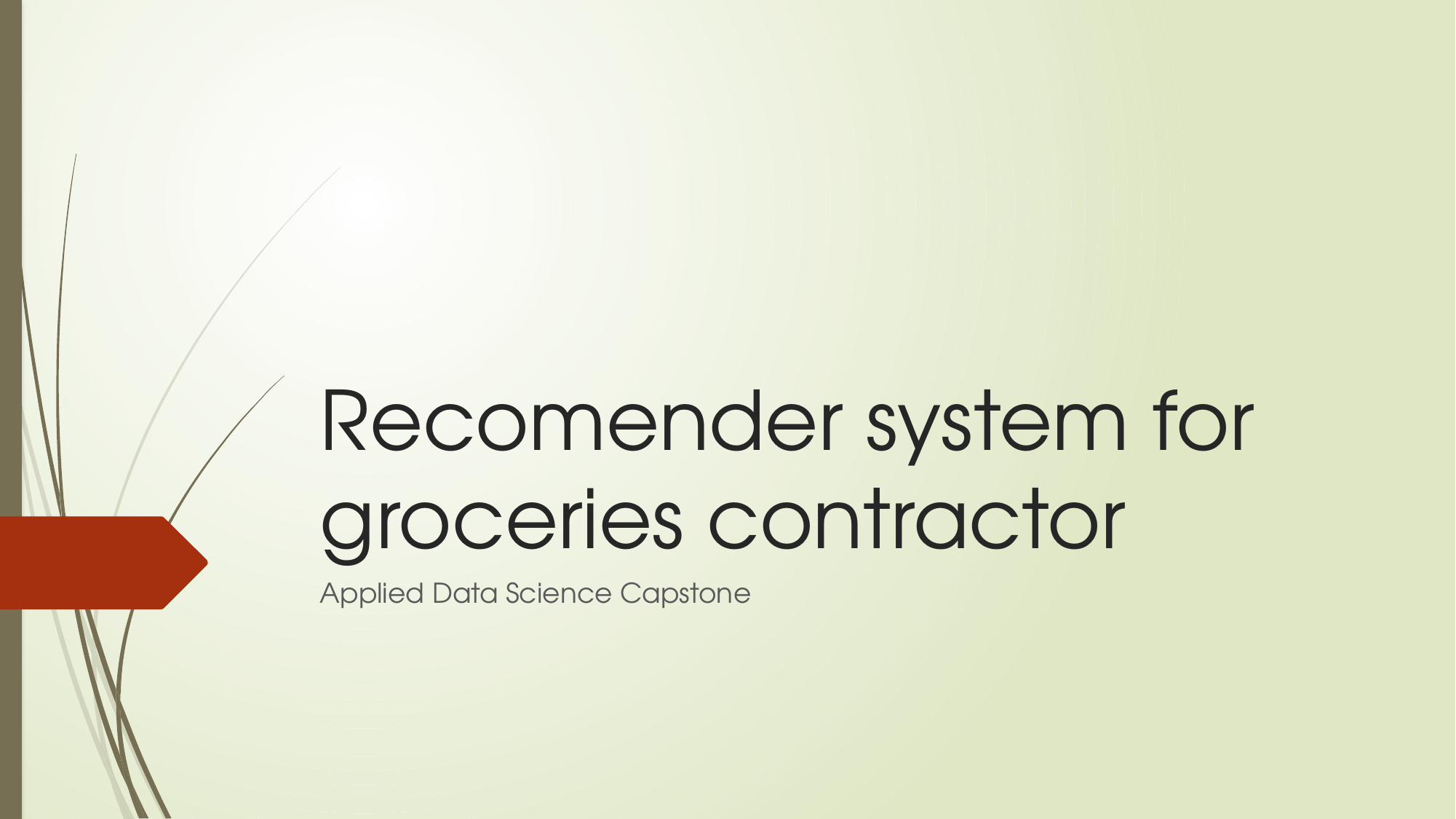

# Recomender system for groceries contractor
Applied Data Science Capstone